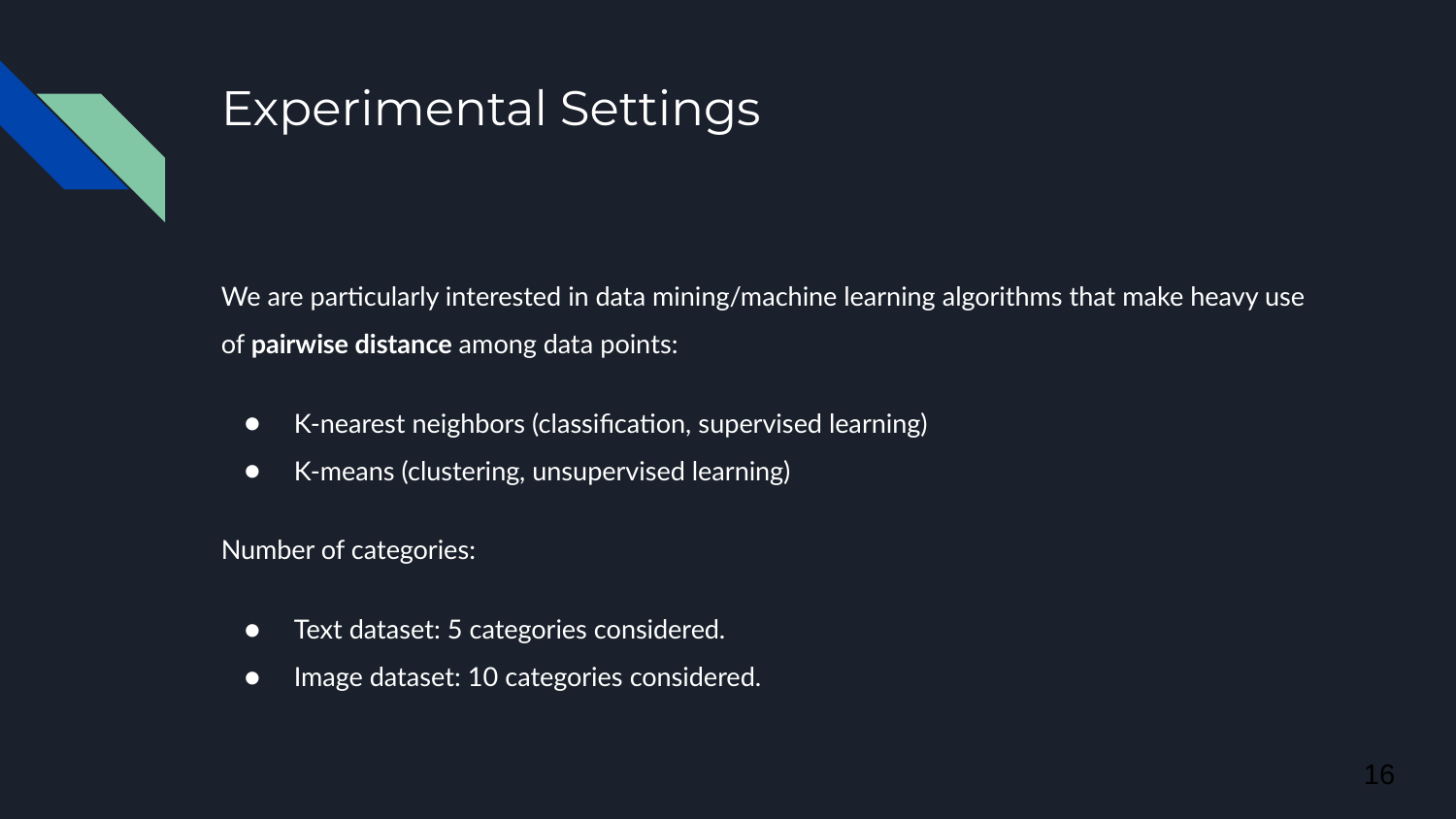

# Experimental Settings
We are particularly interested in data mining/machine learning algorithms that make heavy use of pairwise distance among data points:
K-nearest neighbors (classification, supervised learning)
K-means (clustering, unsupervised learning)
Number of categories:
Text dataset: 5 categories considered.
Image dataset: 10 categories considered.
16